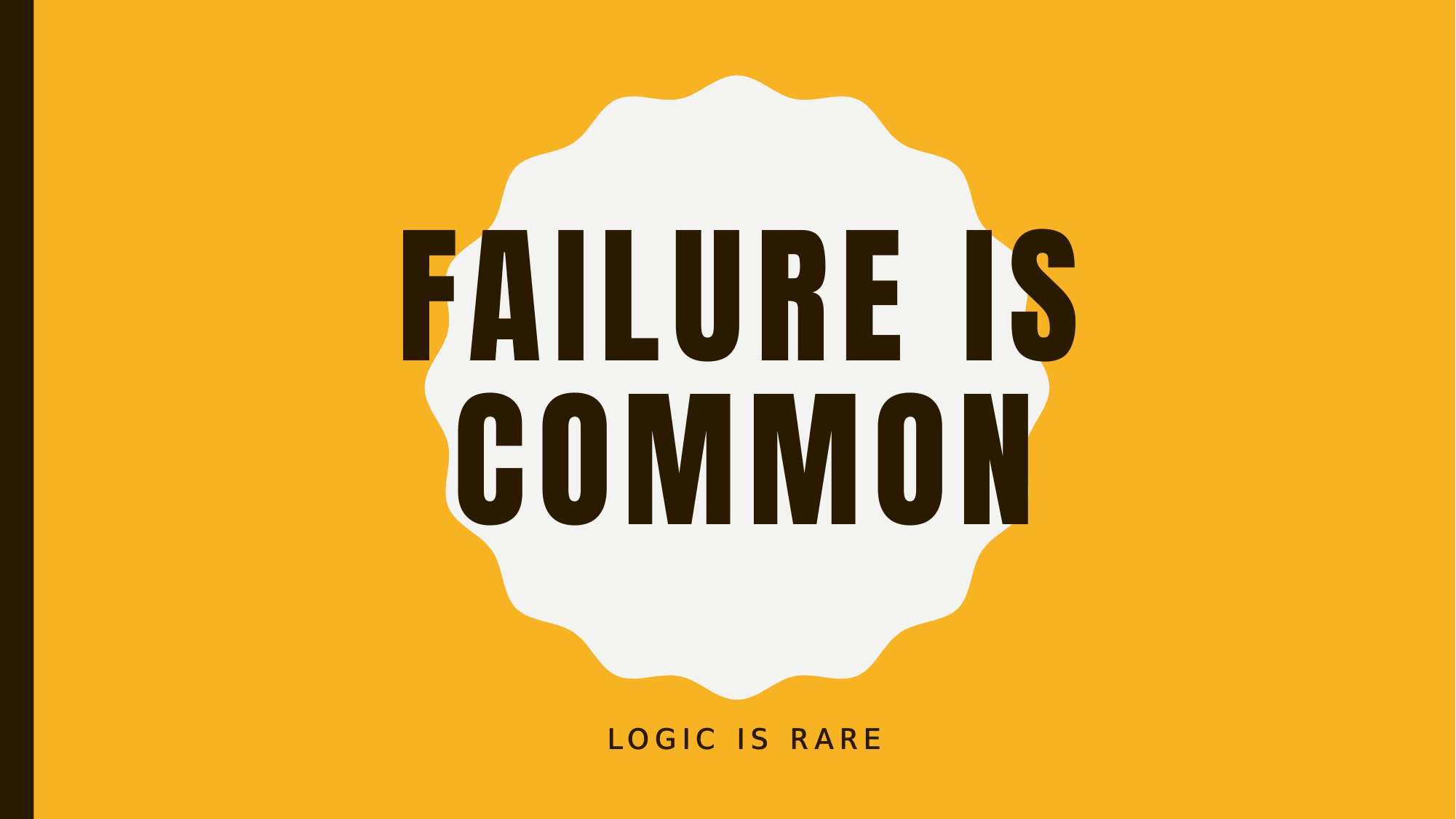

# Failure is common
Logic is rare